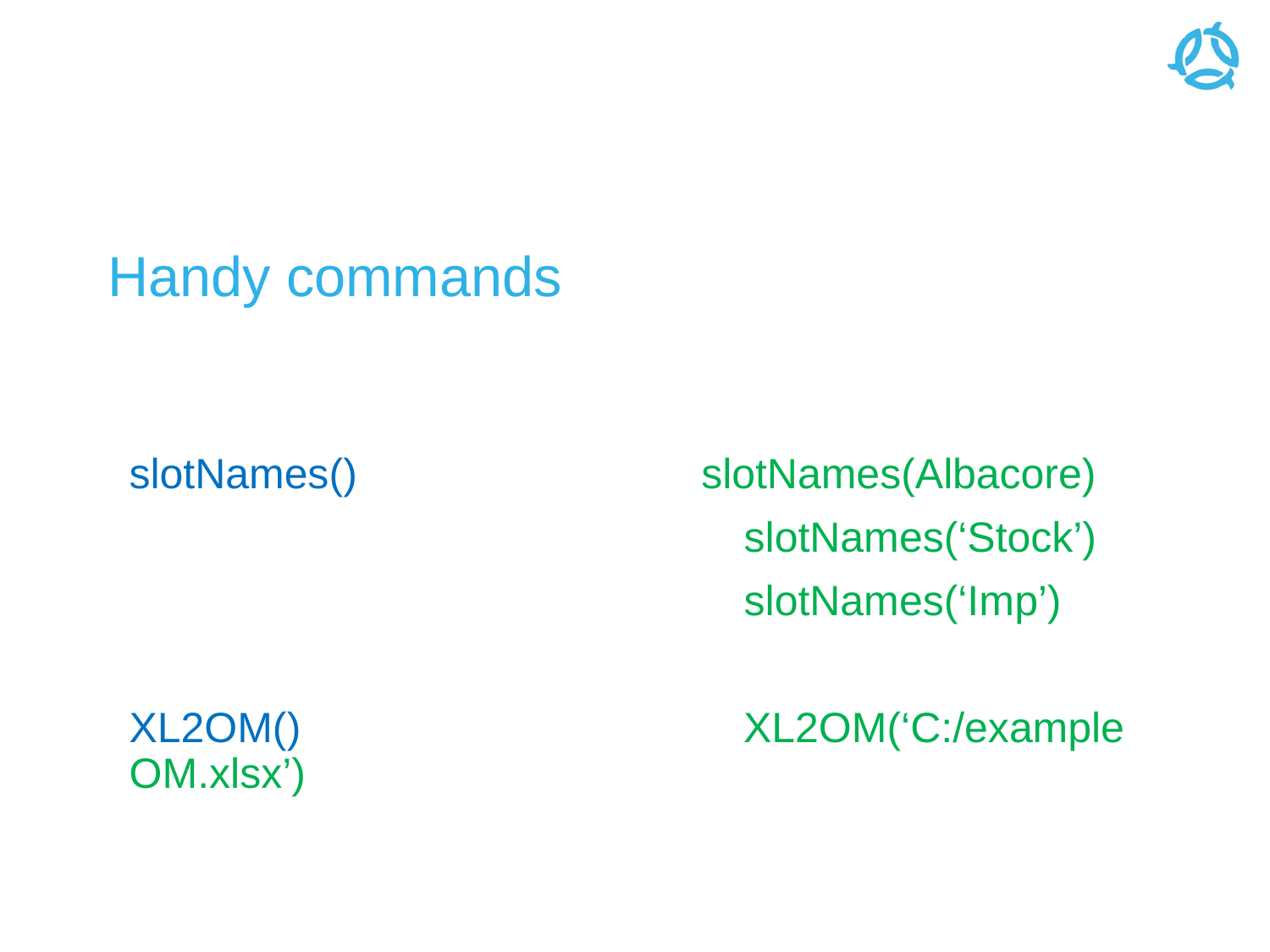

# Handy commands
slotNames()                             slotNames(Albacore)
				         slotNames(‘Stock’)
				         slotNames(‘Imp’)

XL2OM()			         XL2OM(‘C:/example OM.xlsx’)